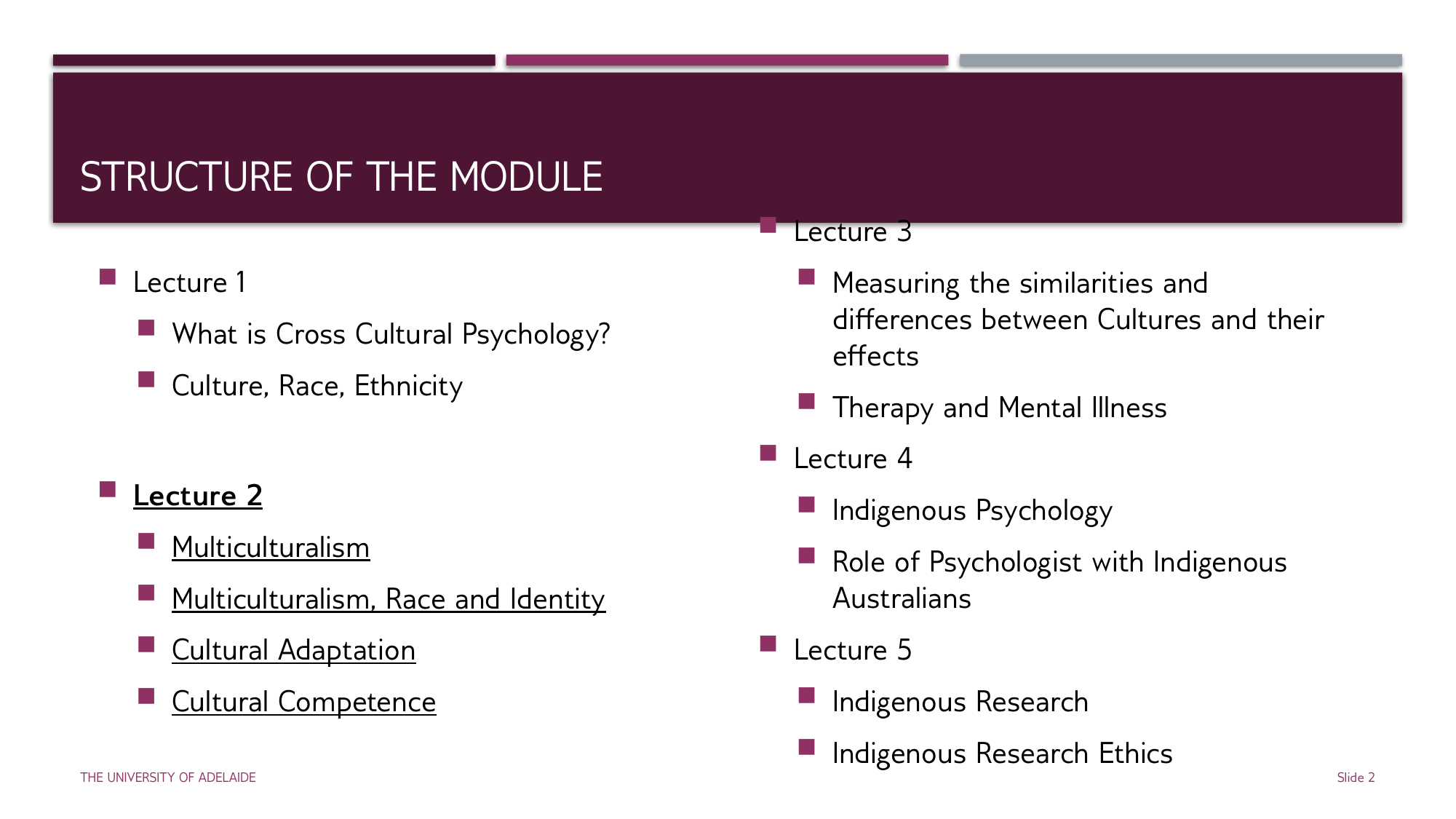

# Structure of the Module
Lecture 1
What is Cross Cultural Psychology?
Culture, Race, Ethnicity

Lecture 2
Multiculturalism
Multiculturalism, Race and Identity
Cultural Adaptation
Cultural Competence
Lecture 3
Measuring the similarities and differences between Cultures and their effects
Therapy and Mental Illness
Lecture 4
Indigenous Psychology
Role of Psychologist with Indigenous Australians
Lecture 5
Indigenous Research
Indigenous Research Ethics
The University of Adelaide
Slide 2